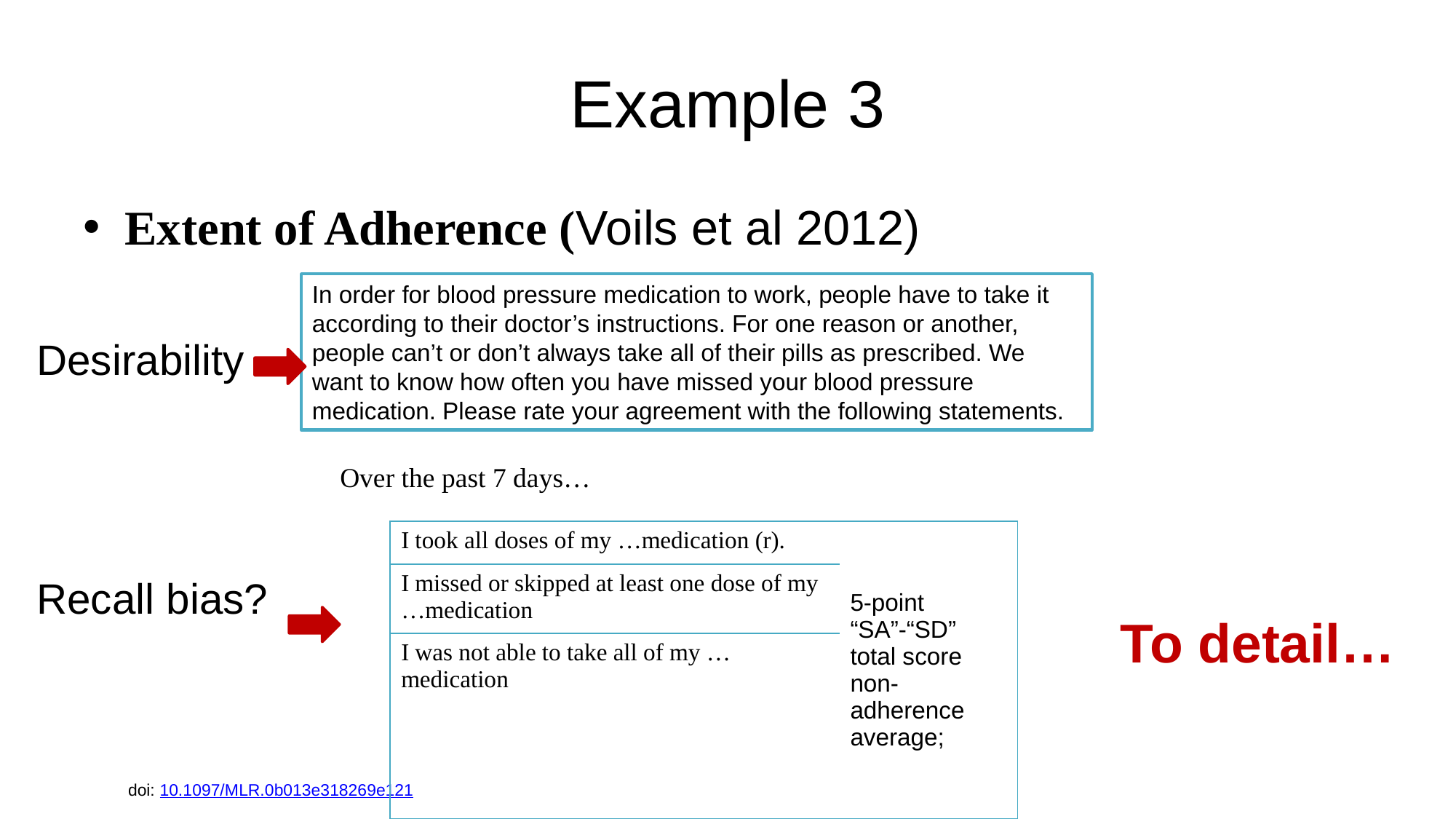

# Example 3
Extent of Adherence (Voils et al 2012)

In order for blood pressure medication to work, people have to take it according to their doctor’s instructions. For one reason or another, people can’t or don’t always take all of their pills as prescribed. We want to know how often you have missed your blood pressure medication. Please rate your agreement with the following statements.
Desirability

Recall bias?

Over the past 7 days…

| I took all doses of my …medication (r). | 5-point “SA”-“SD” total score non-adherence average; |
| --- | --- |
| I missed or skipped at least one dose of my …medication |  |
| I was not able to take all of my … medication |  |
To detail…

doi: 10.1097/MLR.0b013e318269e121